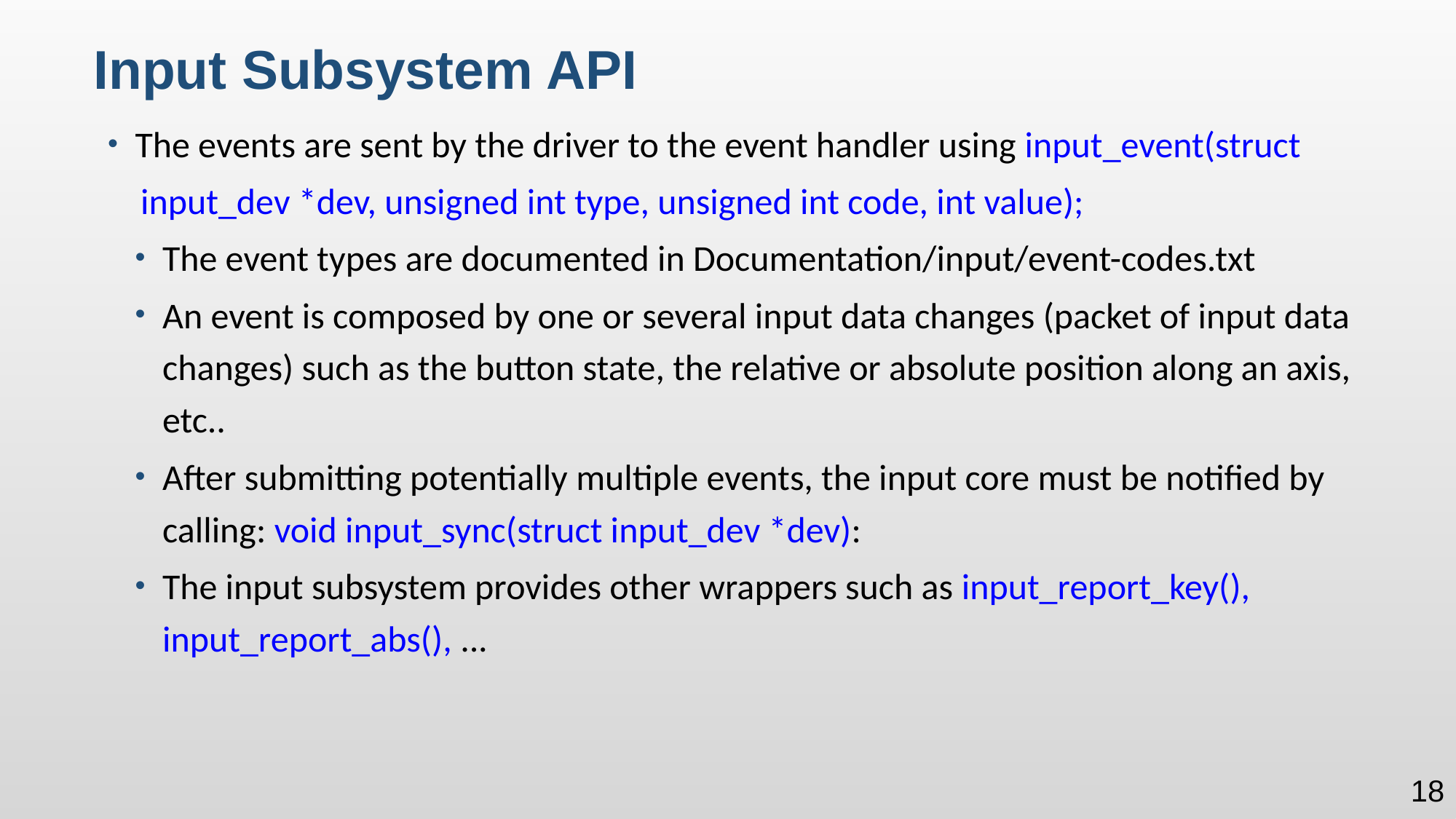

Input Subsystem API
The events are sent by the driver to the event handler using input_event(struct
    input_dev *dev, unsigned int type, unsigned int code, int value);
The event types are documented in Documentation/input/event-codes.txt
An event is composed by one or several input data changes (packet of input data changes) such as the button state, the relative or absolute position along an axis, etc..
After submitting potentially multiple events, the input core must be notified by calling: void input_sync(struct input_dev *dev):
The input subsystem provides other wrappers such as input_report_key(), input_report_abs(), ...
18